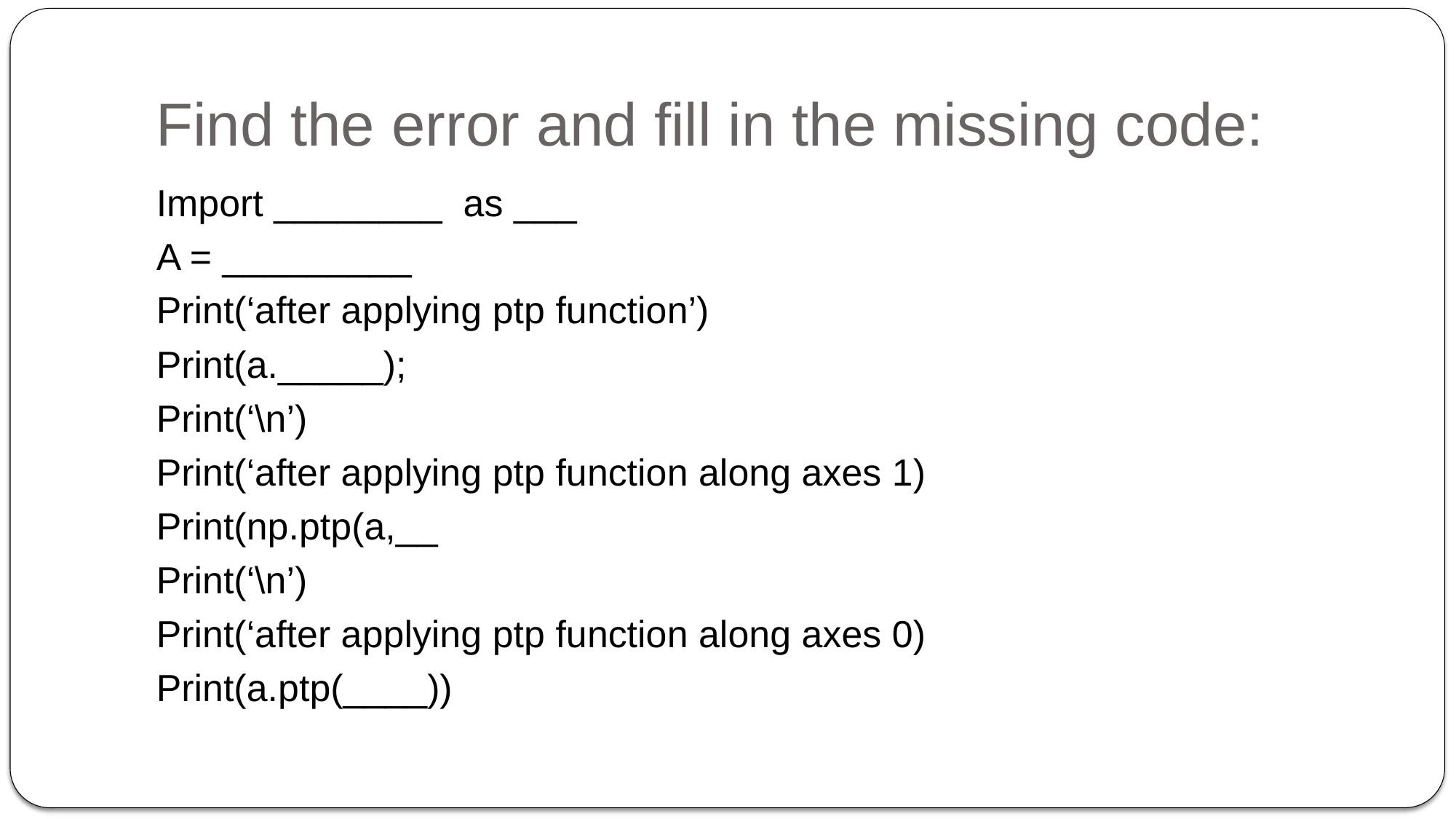

# Find the error and fill in the missing code:
Import ________  as ___
A = _________
Print(‘after applying ptp function’)
Print(a._____);
Print(‘\n’)
Print(‘after applying ptp function along axes 1)
Print(np.ptp(a,__
Print(‘\n’)
Print(‘after applying ptp function along axes 0)
Print(a.ptp(____))